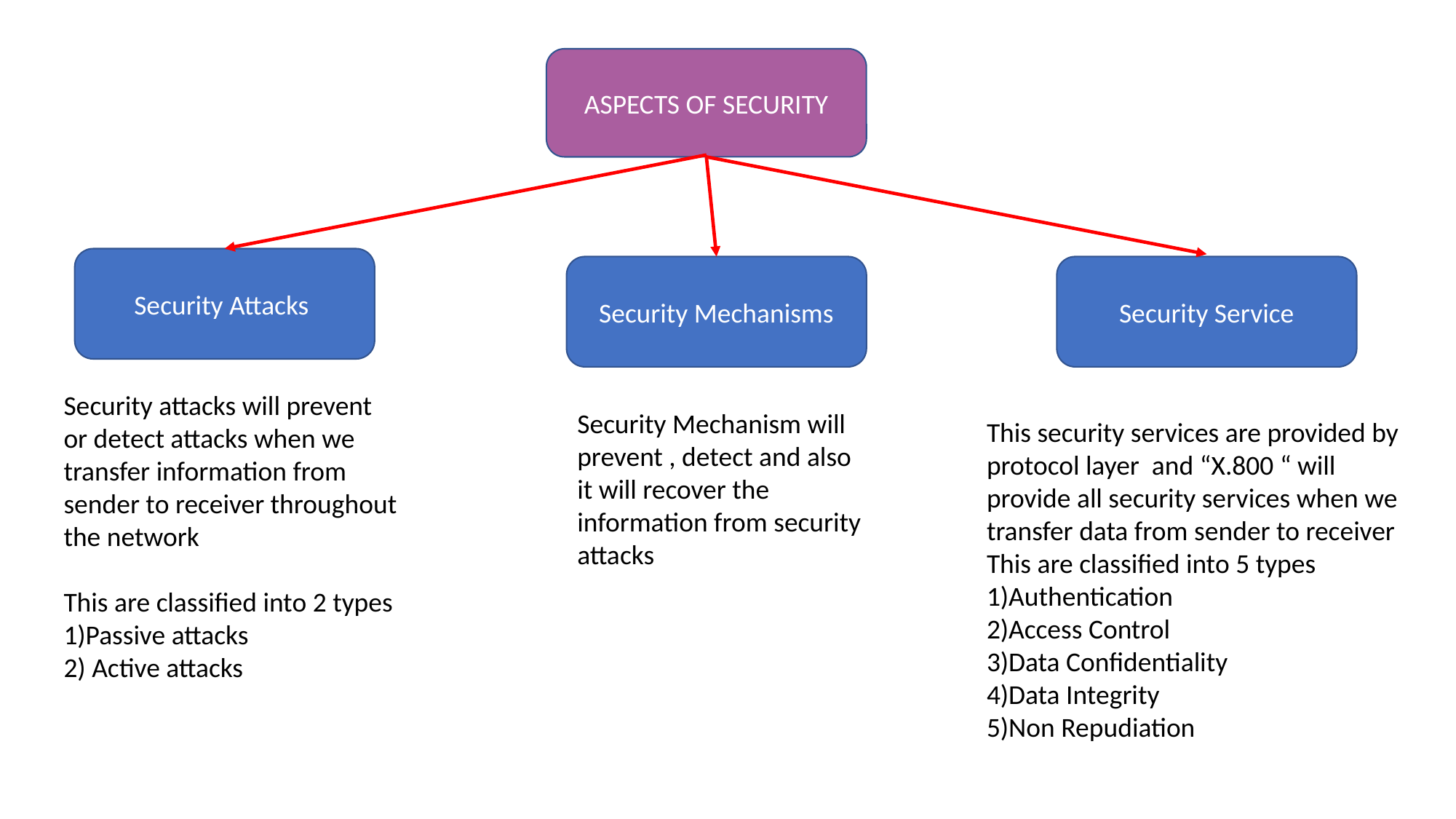

ASPECTS OF SECURITY
Security Attacks
Security Mechanisms
Security Service
Security attacks will prevent or detect attacks when we transfer information from sender to receiver throughout the network

This are classified into 2 types
1)Passive attacks
2) Active attacks
Security Mechanism will prevent , detect and also it will recover the information from security attacks
This security services are provided by protocol layer  and “X.800 “ will provide all security services when we transfer data from sender to receiver
This are classified into 5 types
1)Authentication
2)Access Control
3)Data Confidentiality
4)Data Integrity
5)Non Repudiation